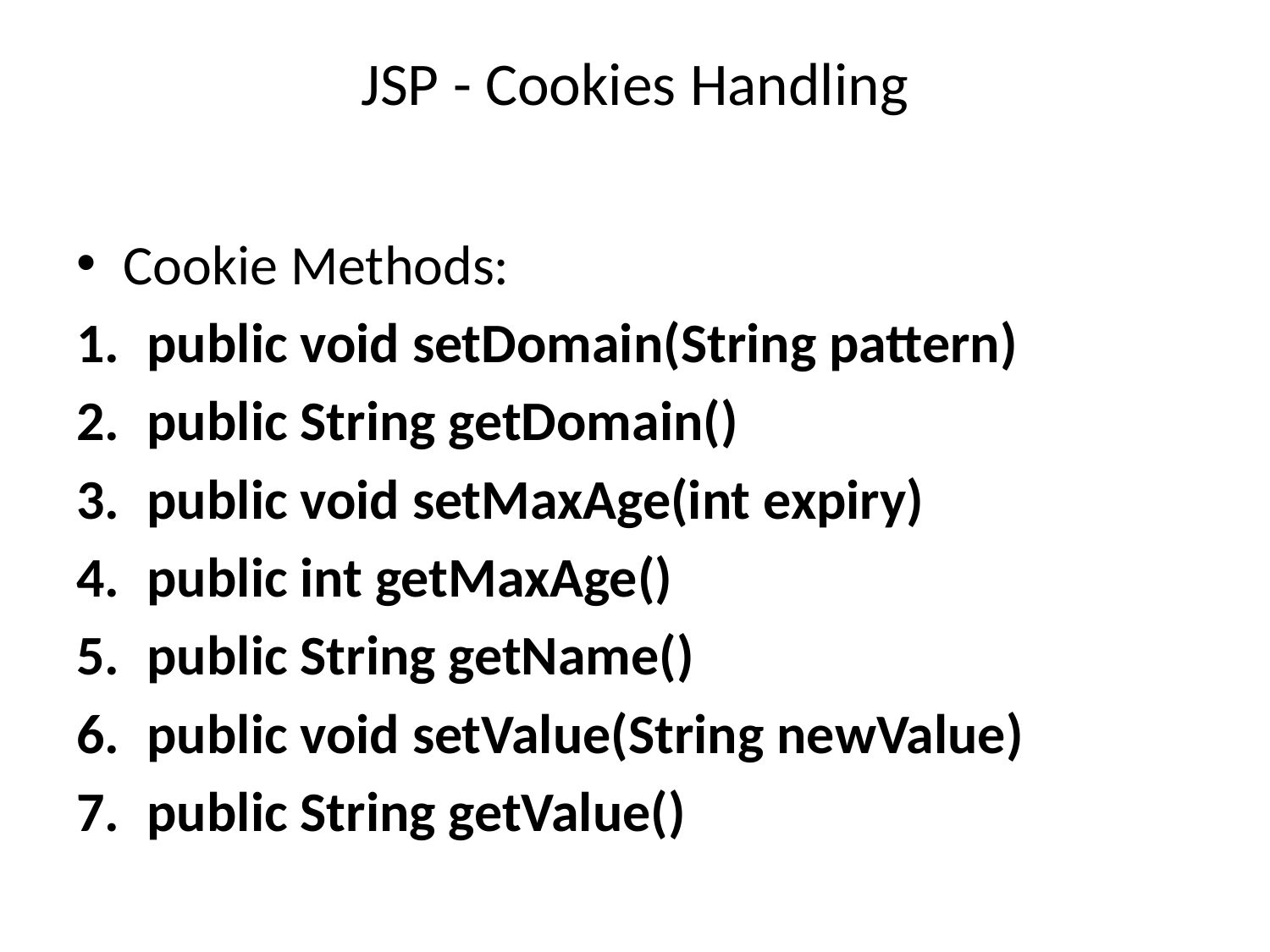

# JSP - Cookies Handling
Cookie Methods:
public void setDomain(String pattern)
public String getDomain()
public void setMaxAge(int expiry)
public int getMaxAge()
public String getName()
public void setValue(String newValue)
public String getValue()